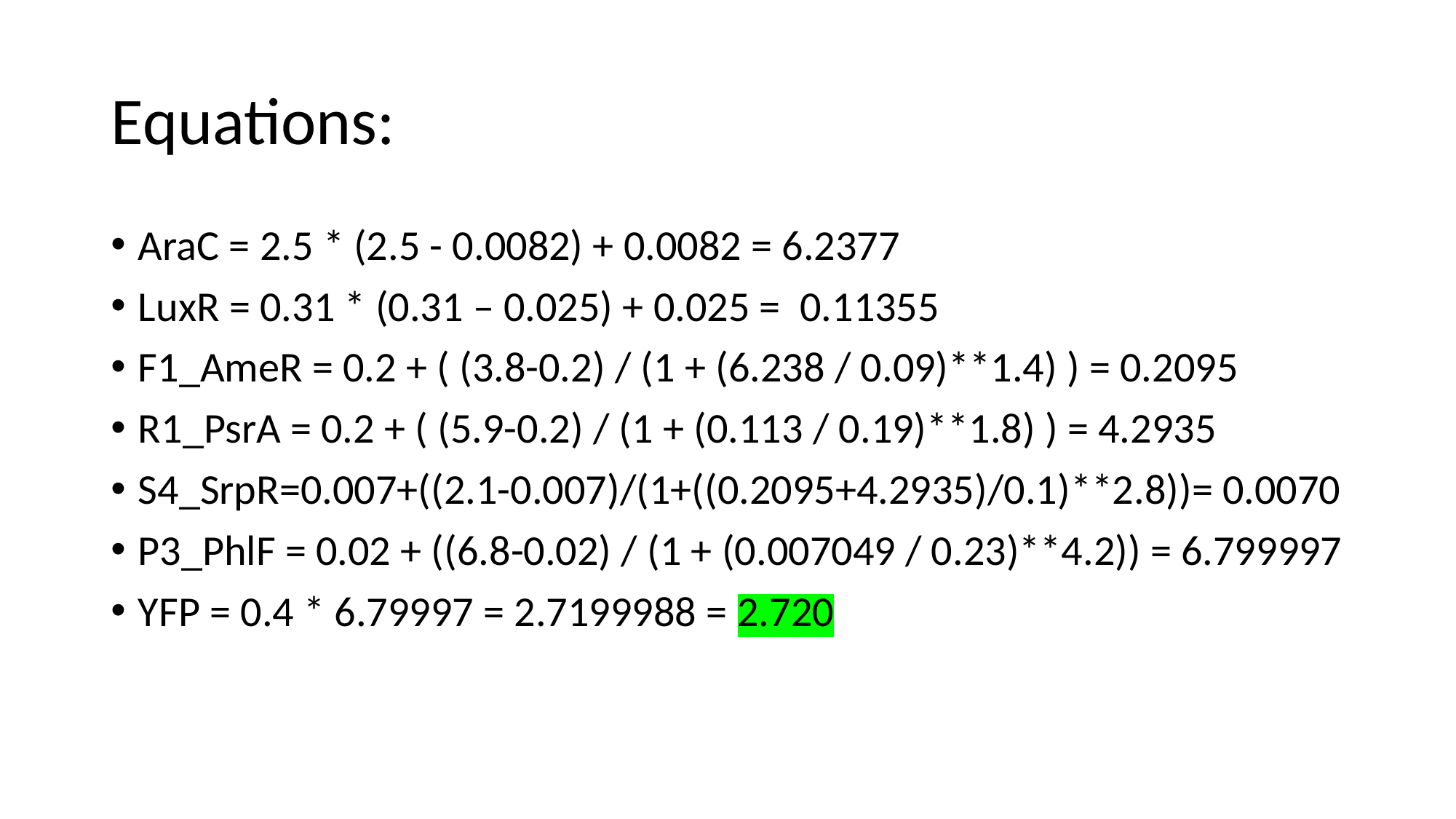

# Equations:
AraC = 2.5 * (2.5 - 0.0082) + 0.0082 = 6.2377
LuxR = 0.31 * (0.31 – 0.025) + 0.025 =  0.11355
F1_AmeR = 0.2 + ( (3.8-0.2) / (1 + (6.238 / 0.09)**1.4) ) = 0.2095
R1_PsrA = 0.2 + ( (5.9-0.2) / (1 + (0.113 / 0.19)**1.8) ) = 4.2935
S4_SrpR=0.007+((2.1-0.007)/(1+((0.2095+4.2935)/0.1)**2.8))= 0.0070
P3_PhlF = 0.02 + ((6.8-0.02) / (1 + (0.007049 / 0.23)**4.2)) = 6.799997
YFP = 0.4 * 6.79997 = 2.7199988 = 2.720